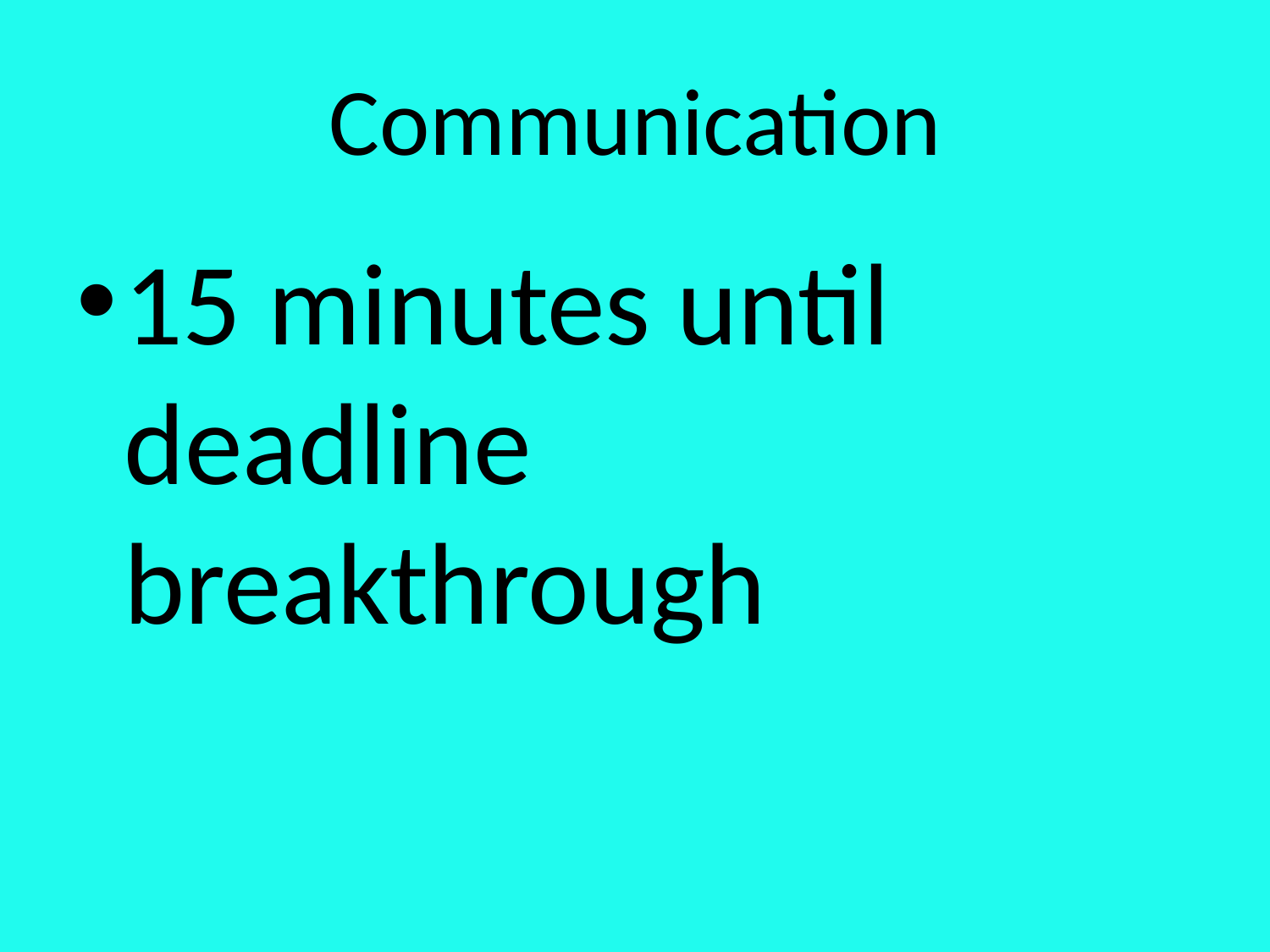

# Communication
15 minutes until deadline breakthrough